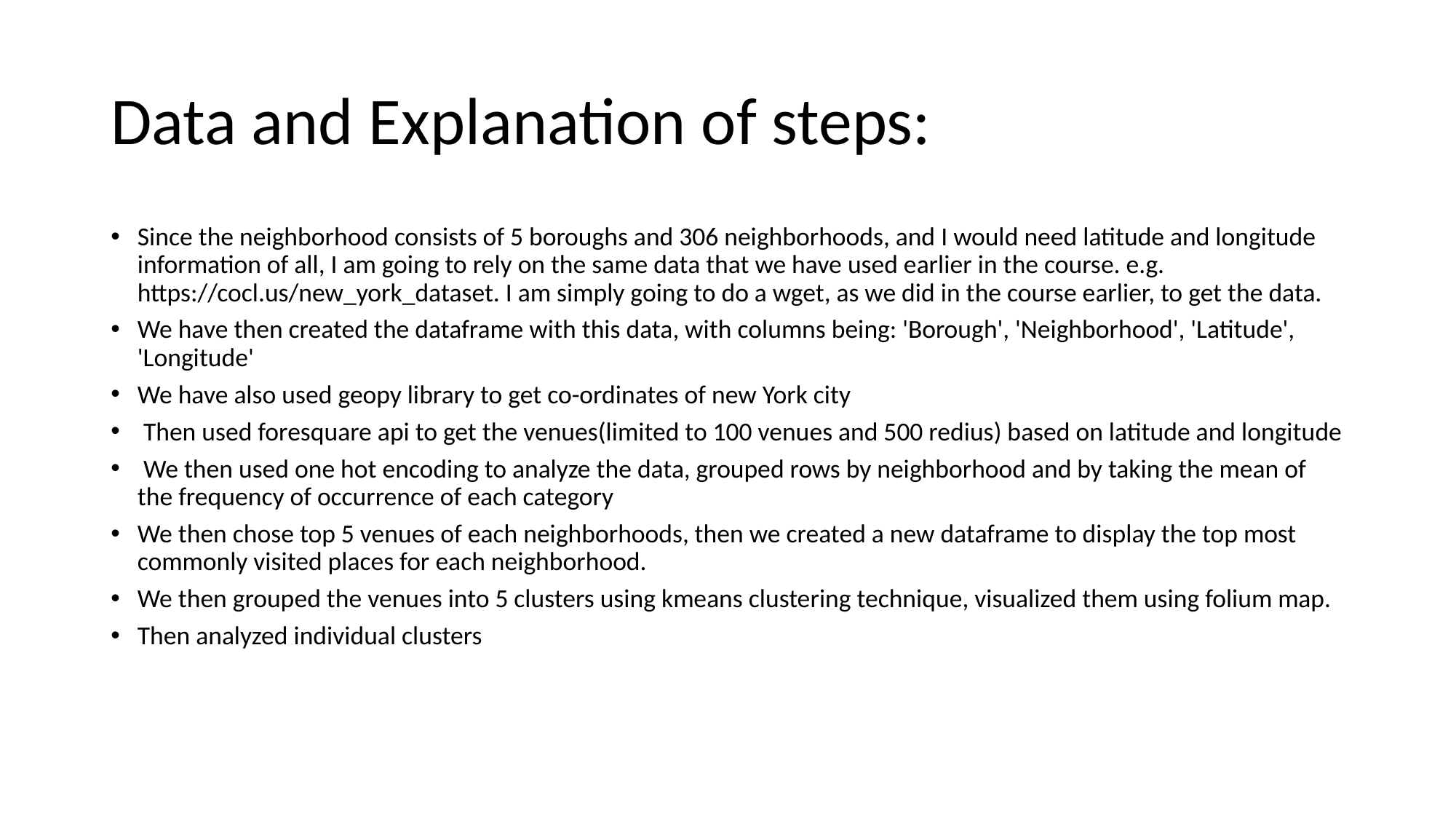

# Data and Explanation of steps:
Since the neighborhood consists of 5 boroughs and 306 neighborhoods, and I would need latitude and longitude information of all, I am going to rely on the same data that we have used earlier in the course. e.g. https://cocl.us/new_york_dataset. I am simply going to do a wget, as we did in the course earlier, to get the data.
We have then created the dataframe with this data, with columns being: 'Borough', 'Neighborhood', 'Latitude', 'Longitude'
We have also used geopy library to get co-ordinates of new York city
 Then used foresquare api to get the venues(limited to 100 venues and 500 redius) based on latitude and longitude
 We then used one hot encoding to analyze the data, grouped rows by neighborhood and by taking the mean of the frequency of occurrence of each category
We then chose top 5 venues of each neighborhoods, then we created a new dataframe to display the top most commonly visited places for each neighborhood.
We then grouped the venues into 5 clusters using kmeans clustering technique, visualized them using folium map.
Then analyzed individual clusters